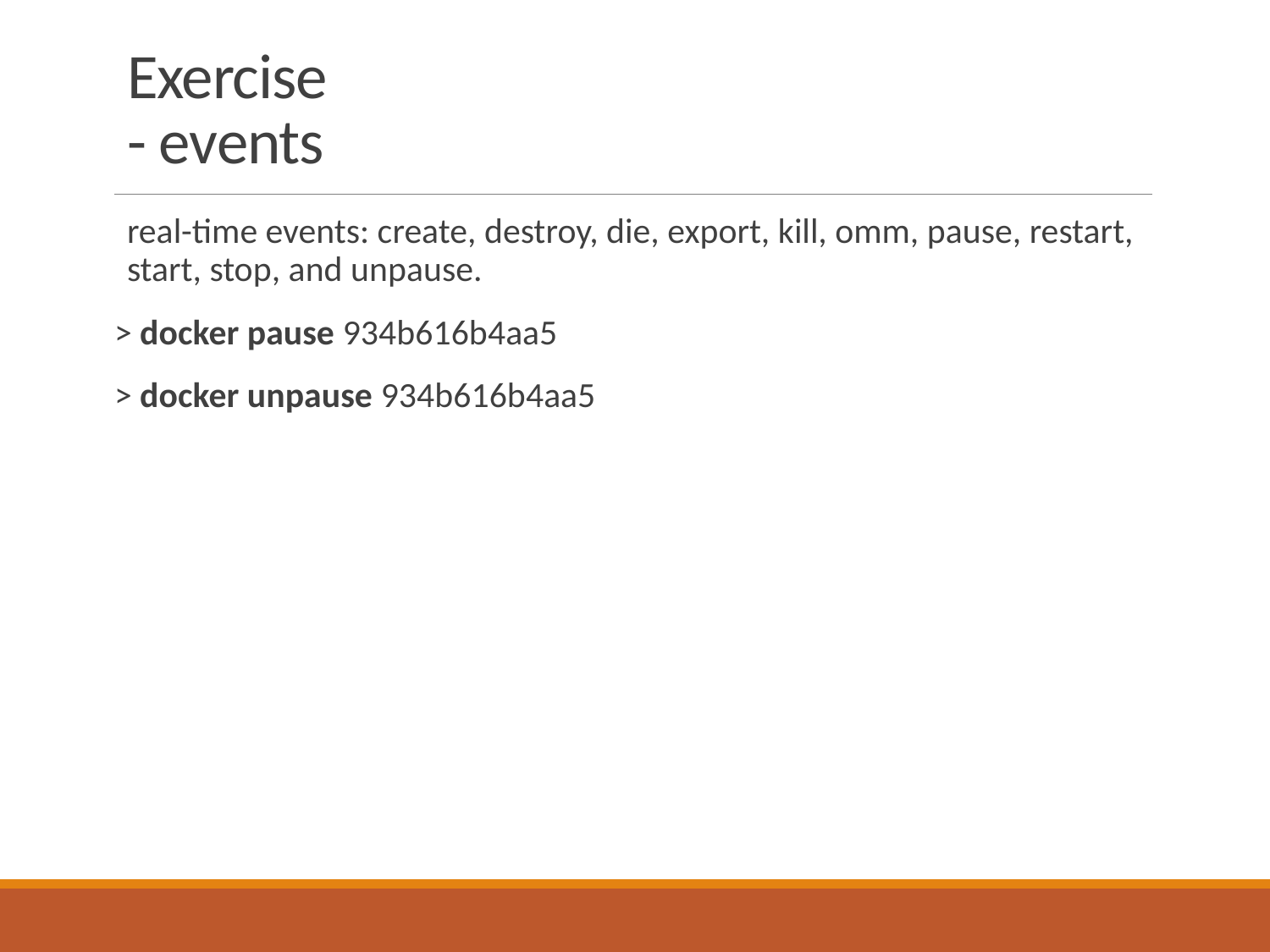

# Exercise - events
real-time events: create, destroy, die, export, kill, omm, pause, restart, start, stop, and unpause.
> docker pause 934b616b4aa5
> docker unpause 934b616b4aa5